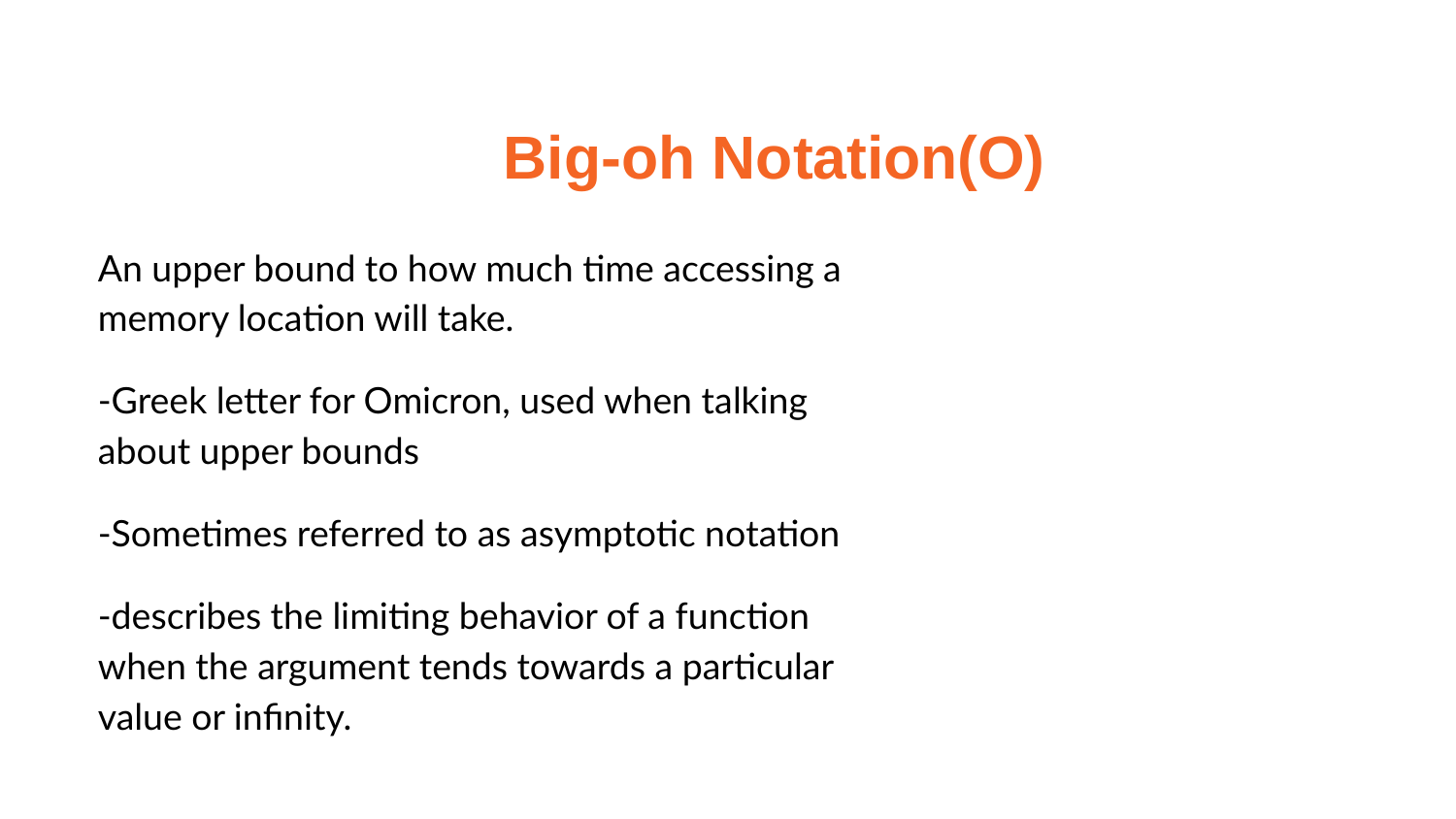

Big-oh Notation(O)
An upper bound to how much time accessing a memory location will take.
-Greek letter for Omicron, used when talking about upper bounds
-Sometimes referred to as asymptotic notation
-describes the limiting behavior of a function when the argument tends towards a particular value or infinity.